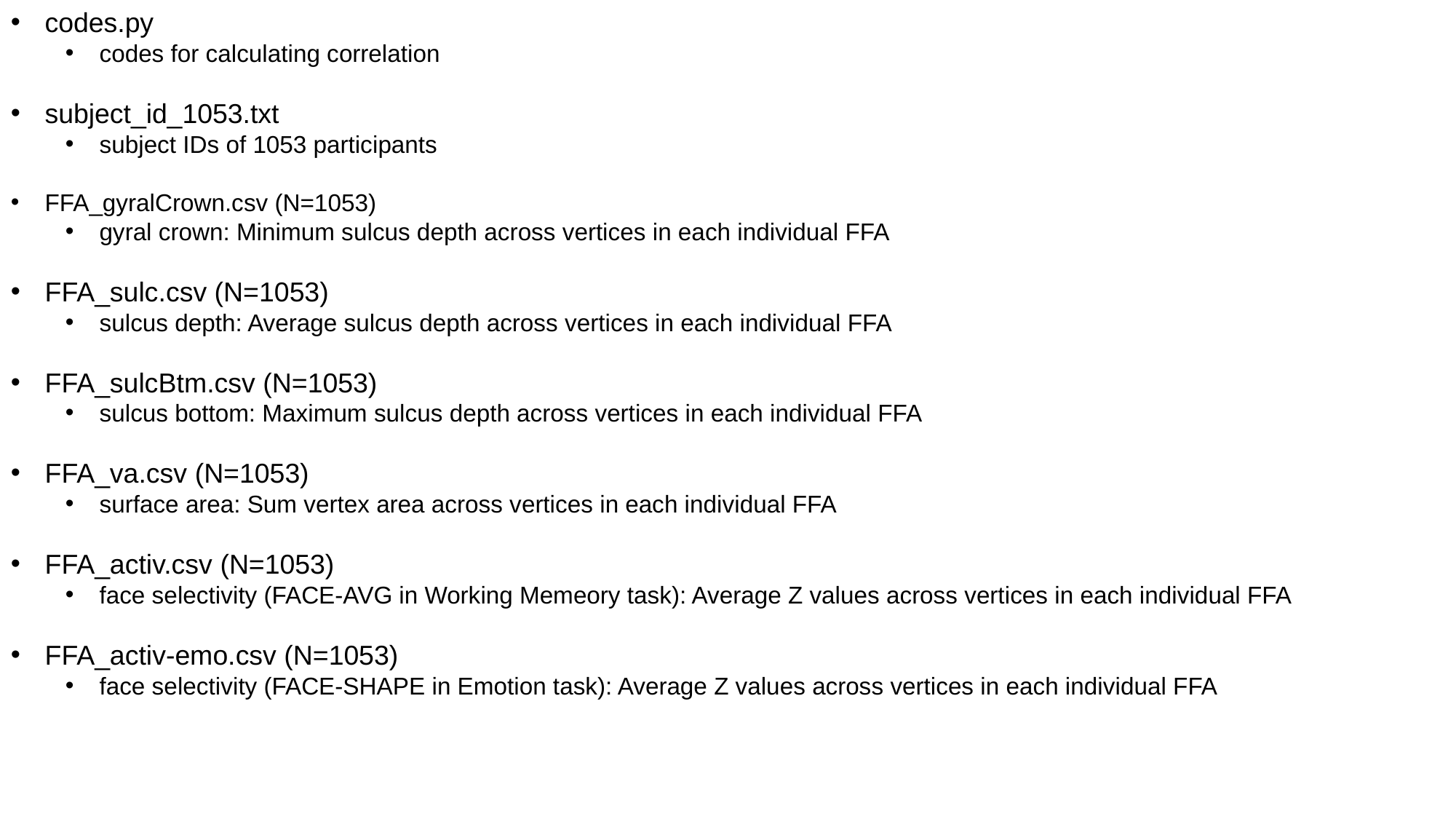

codes.py
codes for calculating correlation

subject_id_1053.txt
subject IDs of 1053 participants

FFA_gyralCrown.csv (N=1053)
gyral crown: Minimum sulcus depth across vertices in each individual FFA

FFA_sulc.csv (N=1053)
sulcus depth: Average sulcus depth across vertices in each individual FFA

FFA_sulcBtm.csv (N=1053)
sulcus bottom: Maximum sulcus depth across vertices in each individual FFA

FFA_va.csv (N=1053)
surface area: Sum vertex area across vertices in each individual FFA

FFA_activ.csv (N=1053)
face selectivity (FACE-AVG in Working Memeory task): Average Z values across vertices in each individual FFA

FFA_activ-emo.csv (N=1053)
face selectivity (FACE-SHAPE in Emotion task): Average Z values across vertices in each individual FFA